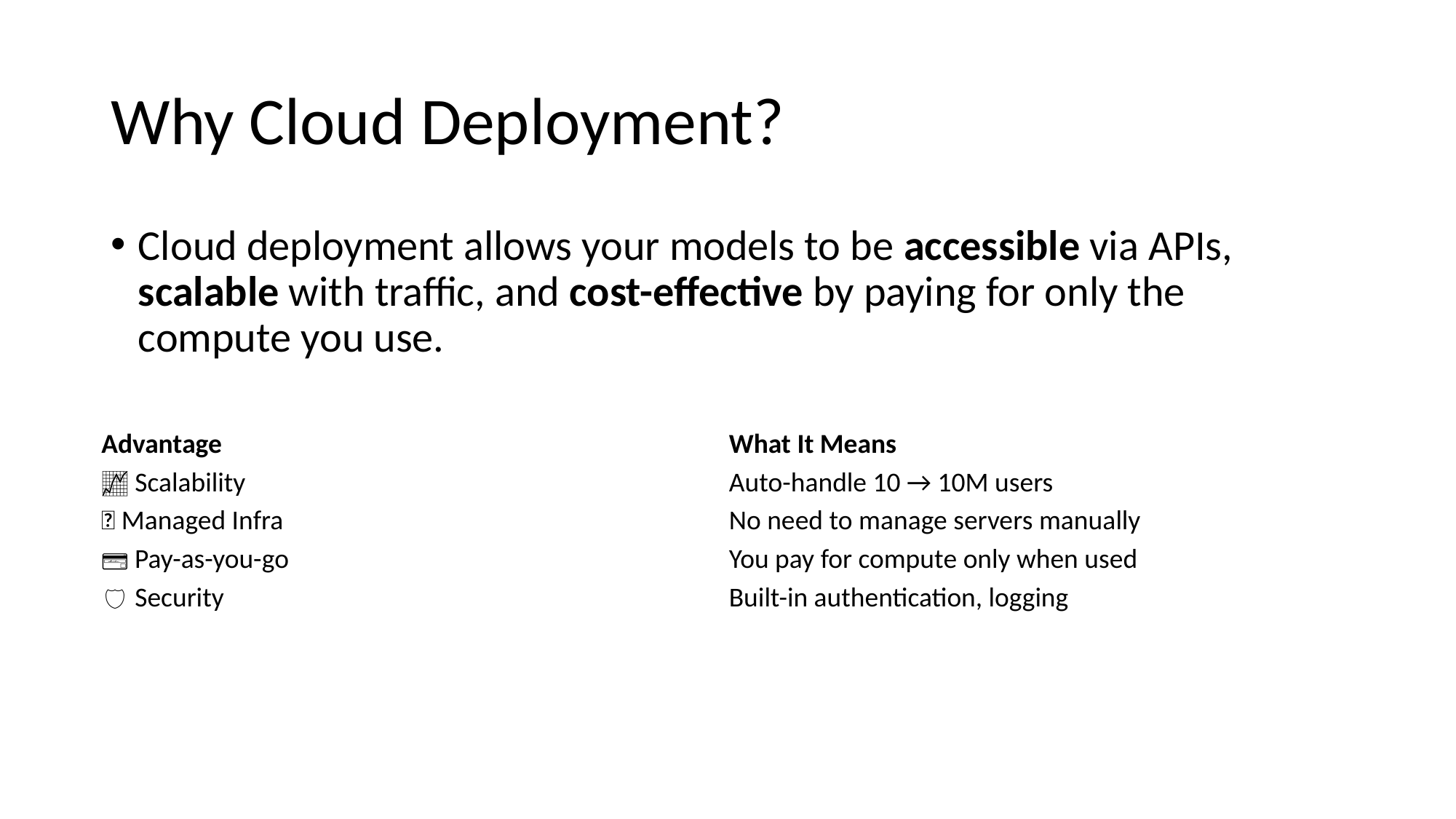

# Why Cloud Deployment?
Cloud deployment allows your models to be accessible via APIs, scalable with traffic, and cost-effective by paying for only the compute you use.
| Advantage | What It Means |
| --- | --- |
| 📈 Scalability | Auto-handle 10 → 10M users |
| 🧹 Managed Infra | No need to manage servers manually |
| 💳 Pay-as-you-go | You pay for compute only when used |
| 🛡️ Security | Built-in authentication, logging |